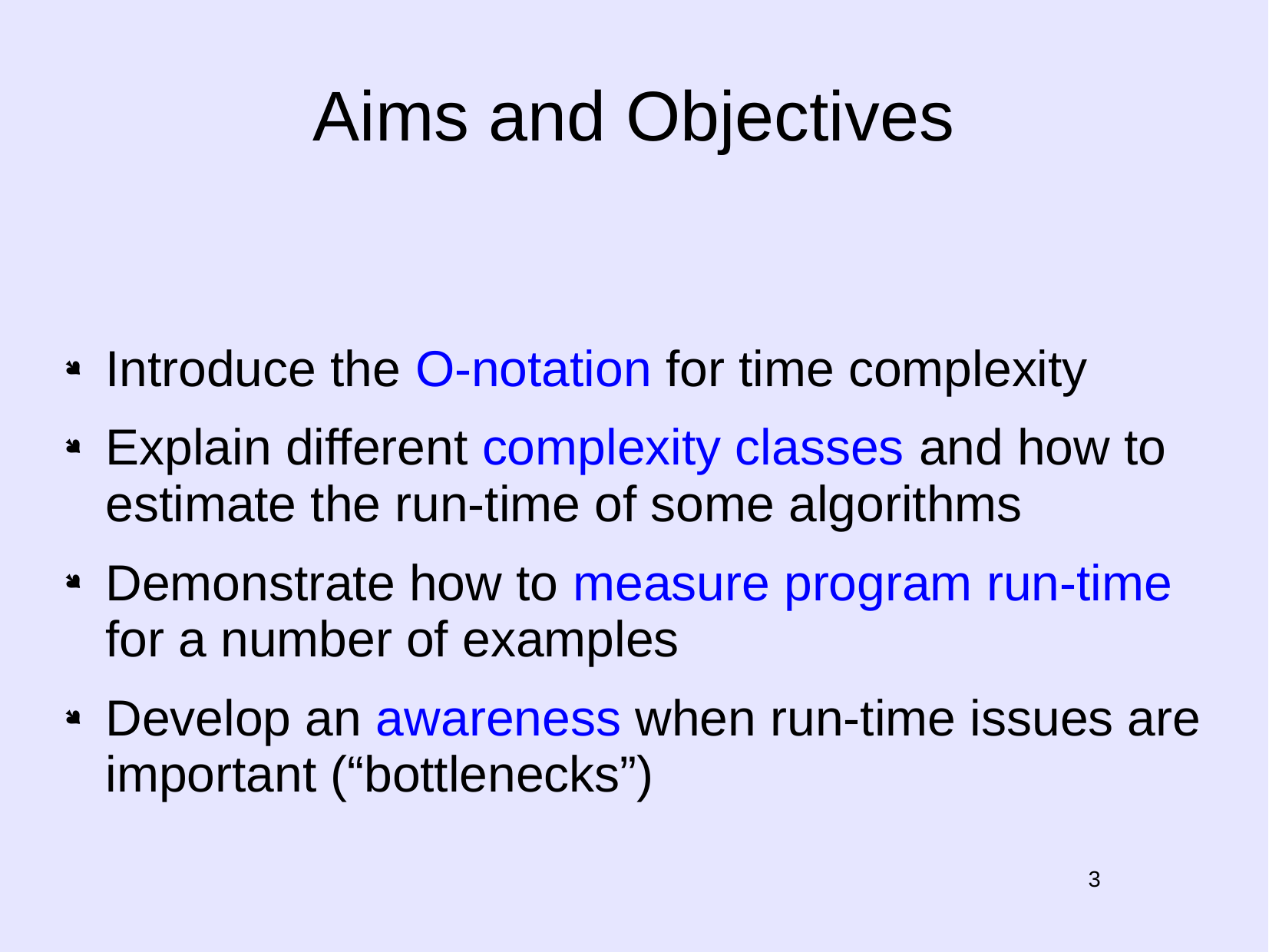

# Aims and Objectives

Introduce the O-notation for time complexity
Explain different complexity classes and how to estimate the run-time of some algorithms
Demonstrate how to measure program run-time for a number of examples
Develop an awareness when run-time issues are important (“bottlenecks”)
3